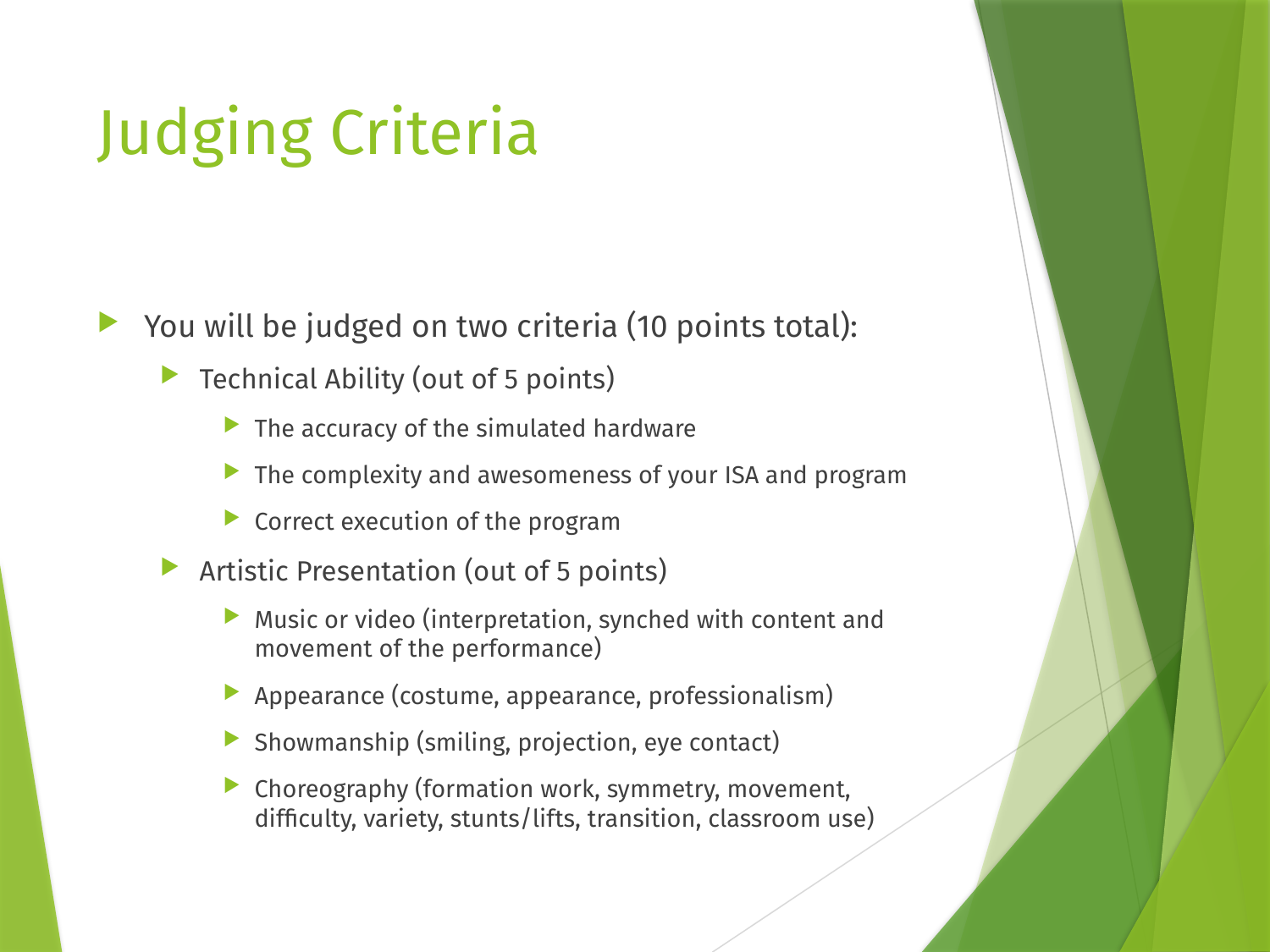

# Judging Criteria
You will be judged on two criteria (10 points total):
Technical Ability (out of 5 points)
The accuracy of the simulated hardware
The complexity and awesomeness of your ISA and program
Correct execution of the program
Artistic Presentation (out of 5 points)
Music or video (interpretation, synched with content and movement of the performance)
Appearance (costume, appearance, professionalism)
Showmanship (smiling, projection, eye contact)
Choreography (formation work, symmetry, movement, difficulty, variety, stunts/lifts, transition, classroom use)